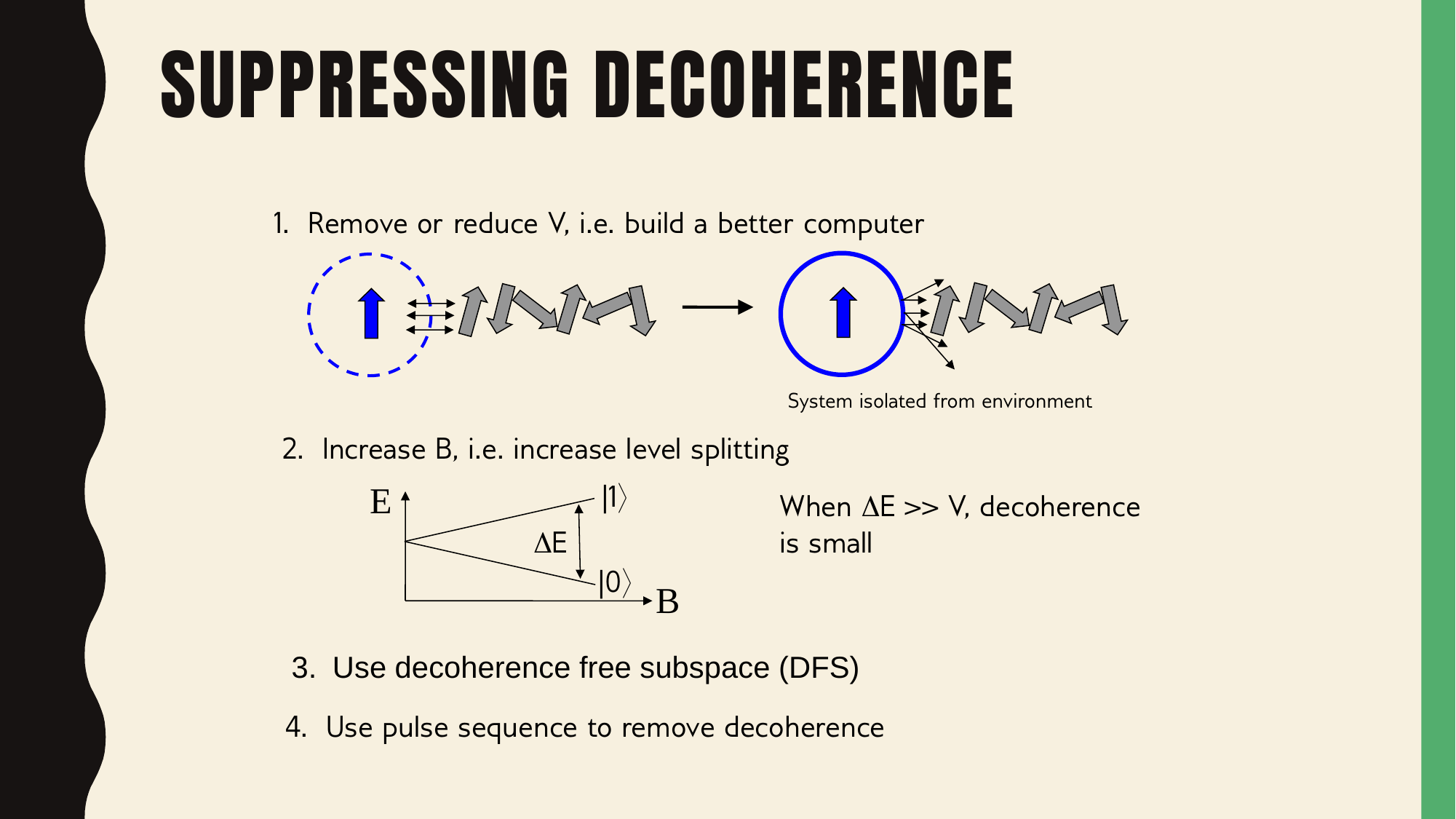

# Suppressing Decoherence
1.  Remove or reduce V, i.e. build a better computer

System isolated from environment
2.  Increase B, i.e. increase level splitting
|1〉
E
When ΔE >> V, decoherence
is small

ΔE

|0〉
B

Use decoherence free subspace (DFS)
4.  Use pulse sequence to remove decoherence